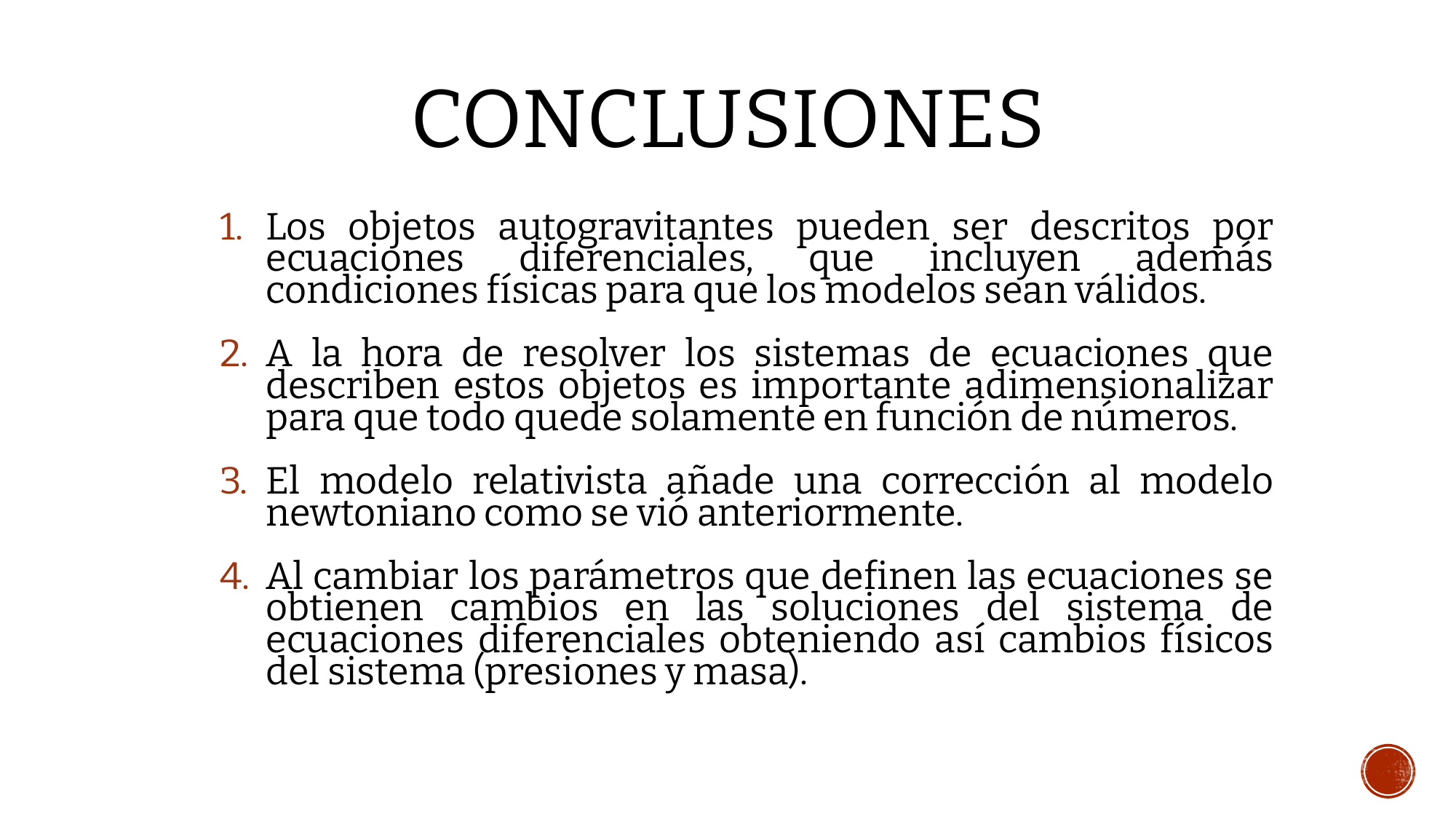

# CONCLUSIONES
Los objetos autogravitantes pueden ser descritos por ecuaciones diferenciales, que incluyen además condiciones físicas para que los modelos sean válidos.

A la hora de resolver los sistemas de ecuaciones que describen estos objetos es importante adimensionalizar para que todo quede solamente en función de números.

El modelo relativista añade una corrección al modelo newtoniano como se vió anteriormente.

Al cambiar los parámetros que definen las ecuaciones se obtienen cambios en las soluciones del sistema de ecuaciones diferenciales obteniendo así cambios físicos del sistema (presiones y masa).